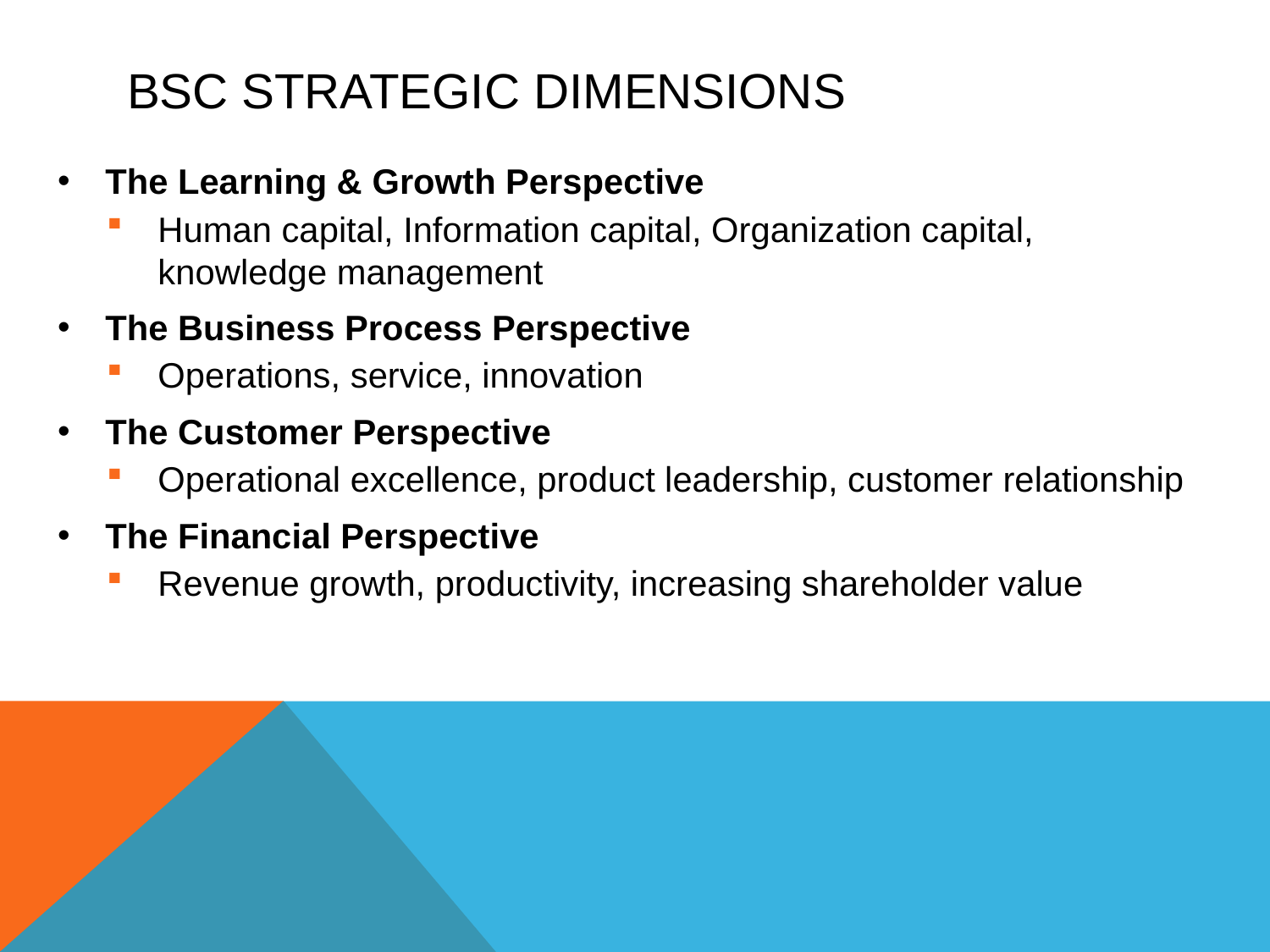

# BSC Strategic Dimensions
The Learning & Growth Perspective
Human capital, Information capital, Organization capital, knowledge management
The Business Process Perspective
Operations, service, innovation
The Customer Perspective
Operational excellence, product leadership, customer relationship
The Financial Perspective
Revenue growth, productivity, increasing shareholder value